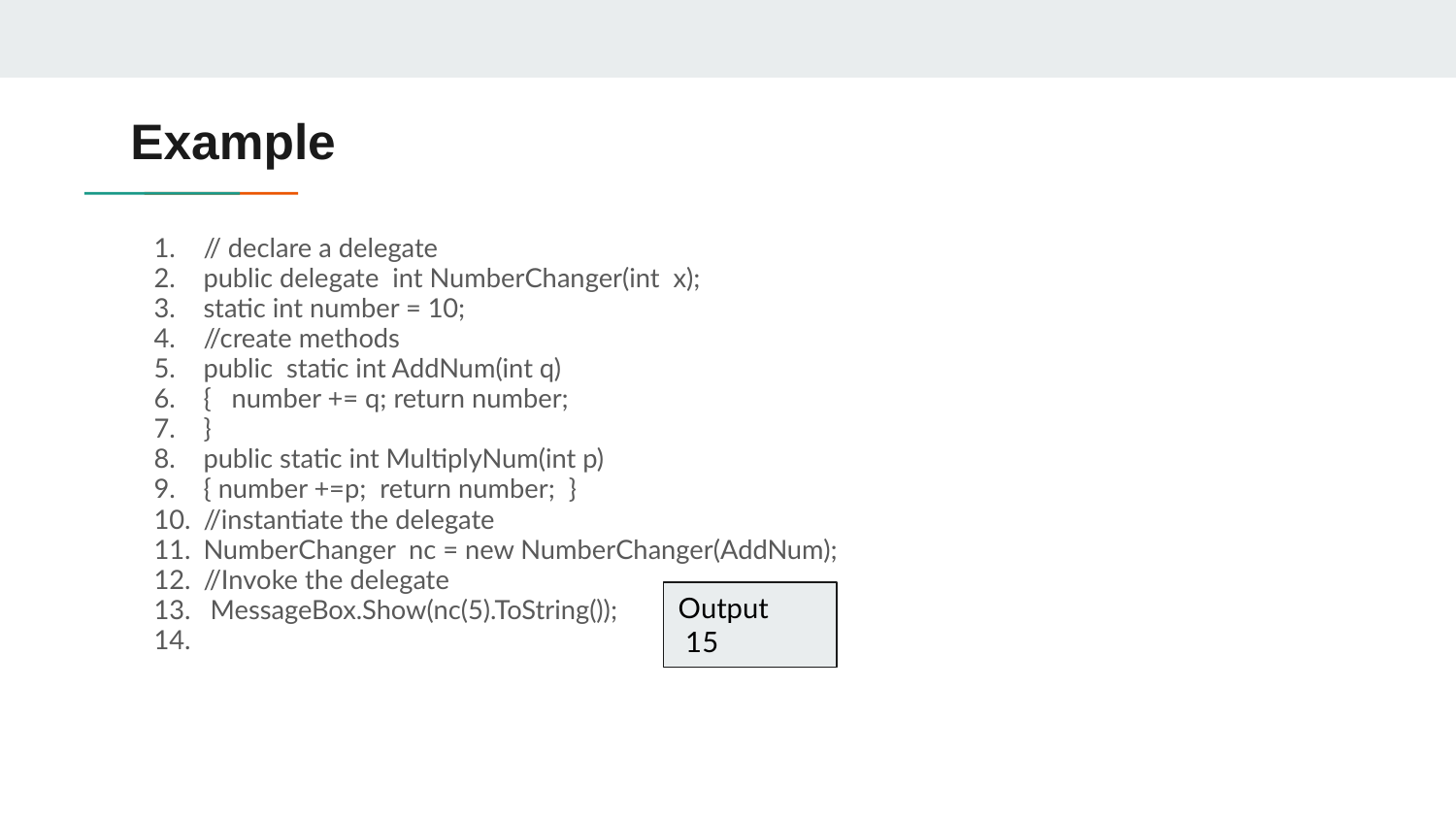

# Example
// declare a delegate
public delegate  int NumberChanger(int  x);
static int number = 10;
//create methods
public  static int AddNum(int q)
{   number += q; return number;
}
public static int MultiplyNum(int p)
{ number +=p;  return number;  }
//instantiate the delegate
NumberChanger  nc = new NumberChanger(AddNum);
//Invoke the delegate
 MessageBox.Show(nc(5).ToString());

Output
 15